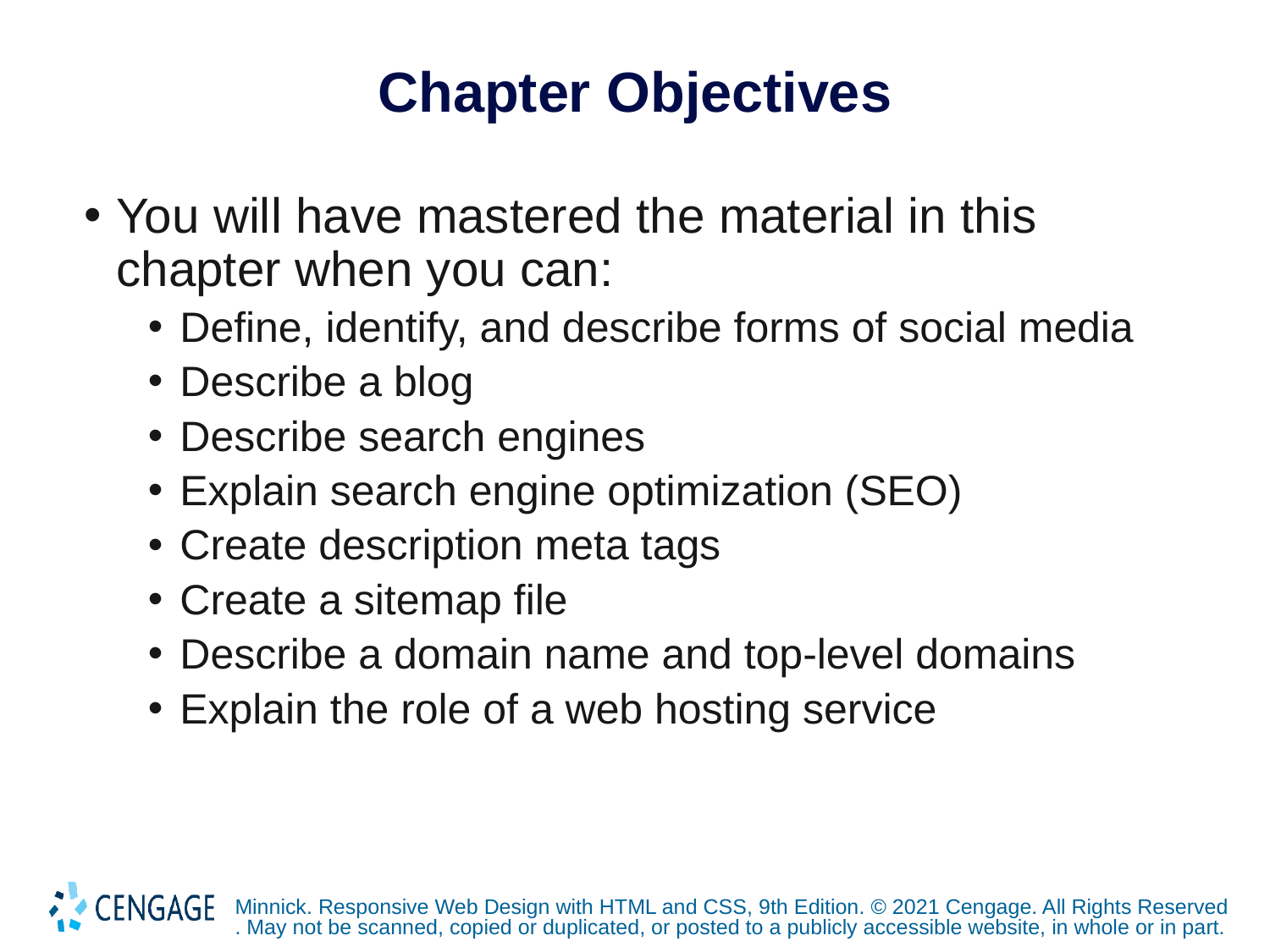

# Chapter Objectives
You will have mastered the material in this chapter when you can:
Define, identify, and describe forms of social media
Describe a blog
Describe search engines
Explain search engine optimization (SEO)
Create description meta tags
Create a sitemap file
Describe a domain name and top-level domains
Explain the role of a web hosting service
Minnick. Responsive Web Design with HTML and CSS, 9th Edition. © 2021 Cengage. All Rights Reserved. May not be scanned, copied or duplicated, or posted to a publicly accessible website, in whole or in part.